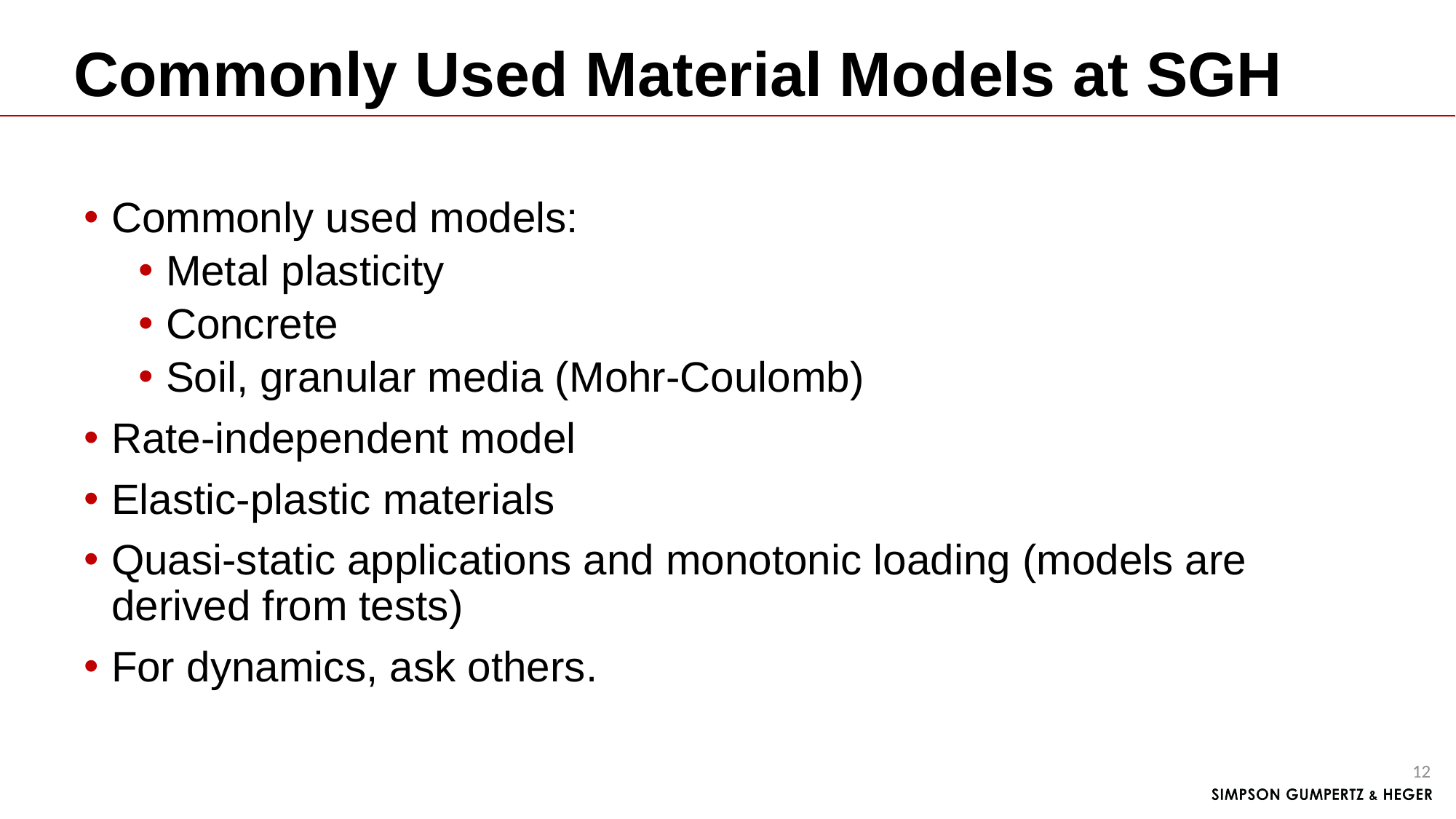

# Commonly Used Material Models at SGH
Commonly used models:
Metal plasticity
Concrete
Soil, granular media (Mohr-Coulomb)
Rate-independent model
Elastic-plastic materials
Quasi-static applications and monotonic loading (models are derived from tests)
For dynamics, ask others.